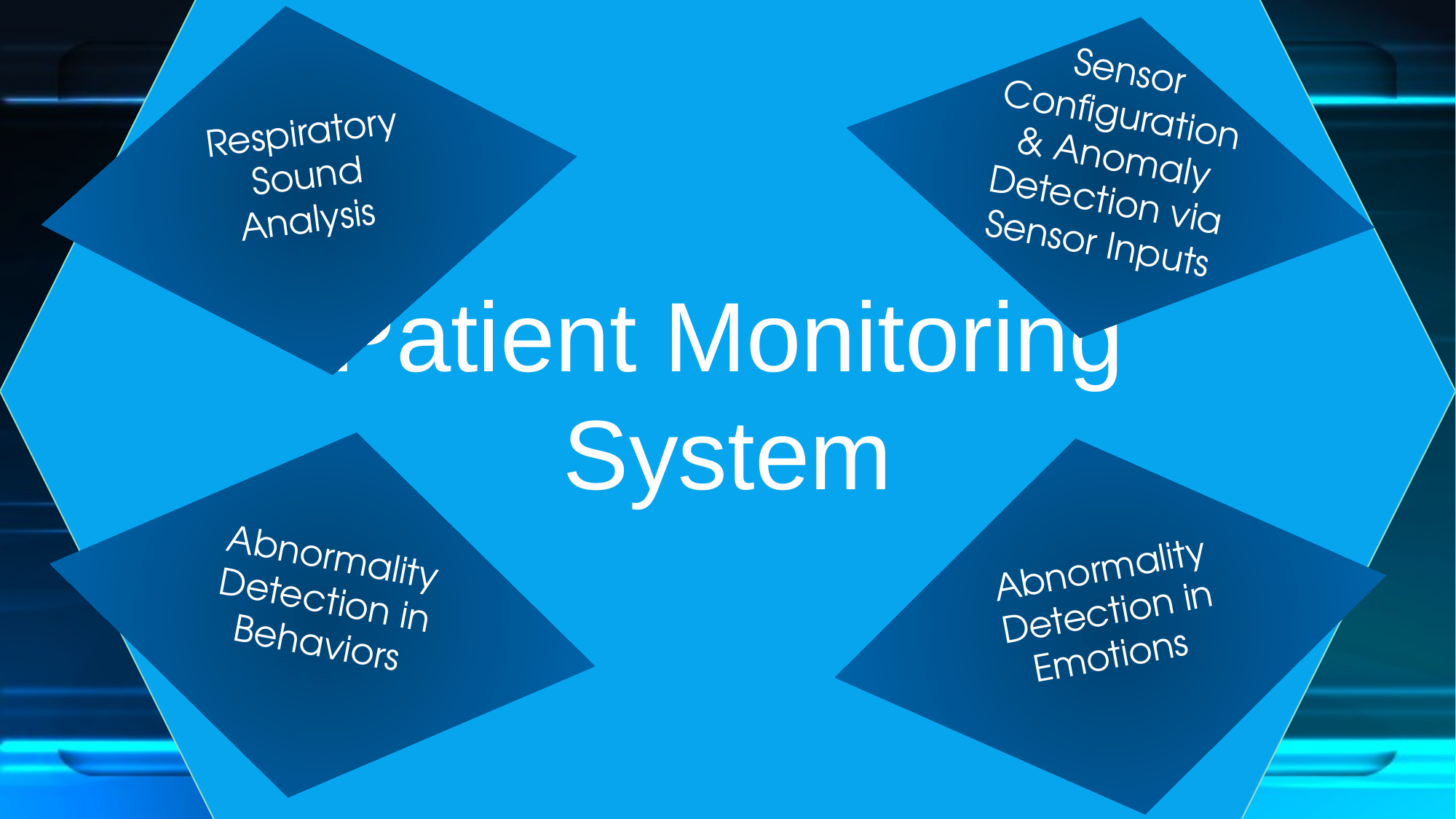

Patient Monitoring System
Respiratory Sound Analysis

Sensor Configuration & Anomaly Detection via Sensor Inputs

Abnormality Detection in Behaviors

Abnormality Detection in Emotions